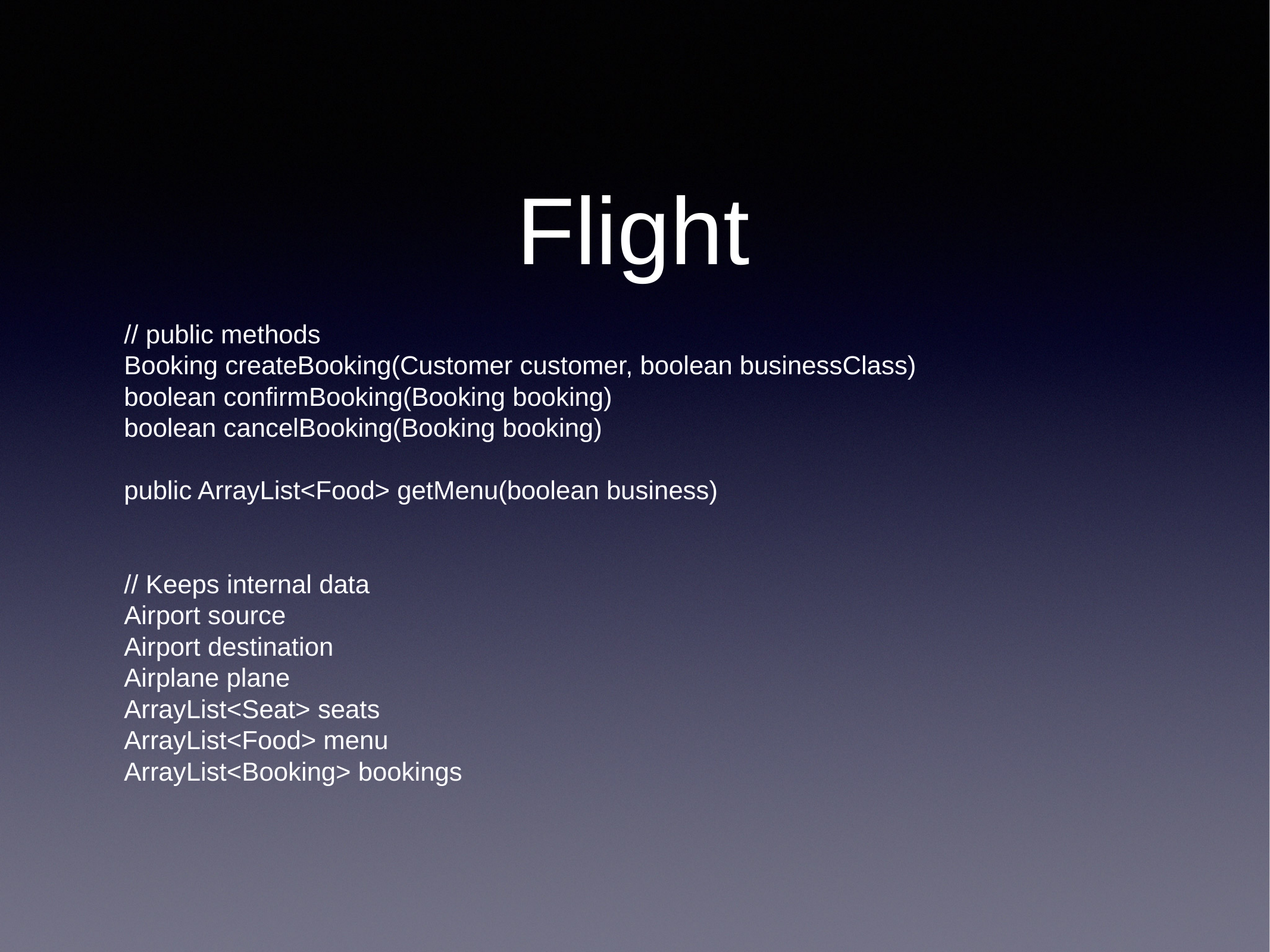

# Flight

// public methods
Booking createBooking(Customer customer, boolean businessClass)
boolean confirmBooking(Booking booking)
boolean cancelBooking(Booking booking)

public ArrayList<Food> getMenu(boolean business)

// Keeps internal data
Airport source
Airport destination
Airplane plane
ArrayList<Seat> seats
ArrayList<Food> menu
ArrayList<Booking> bookings